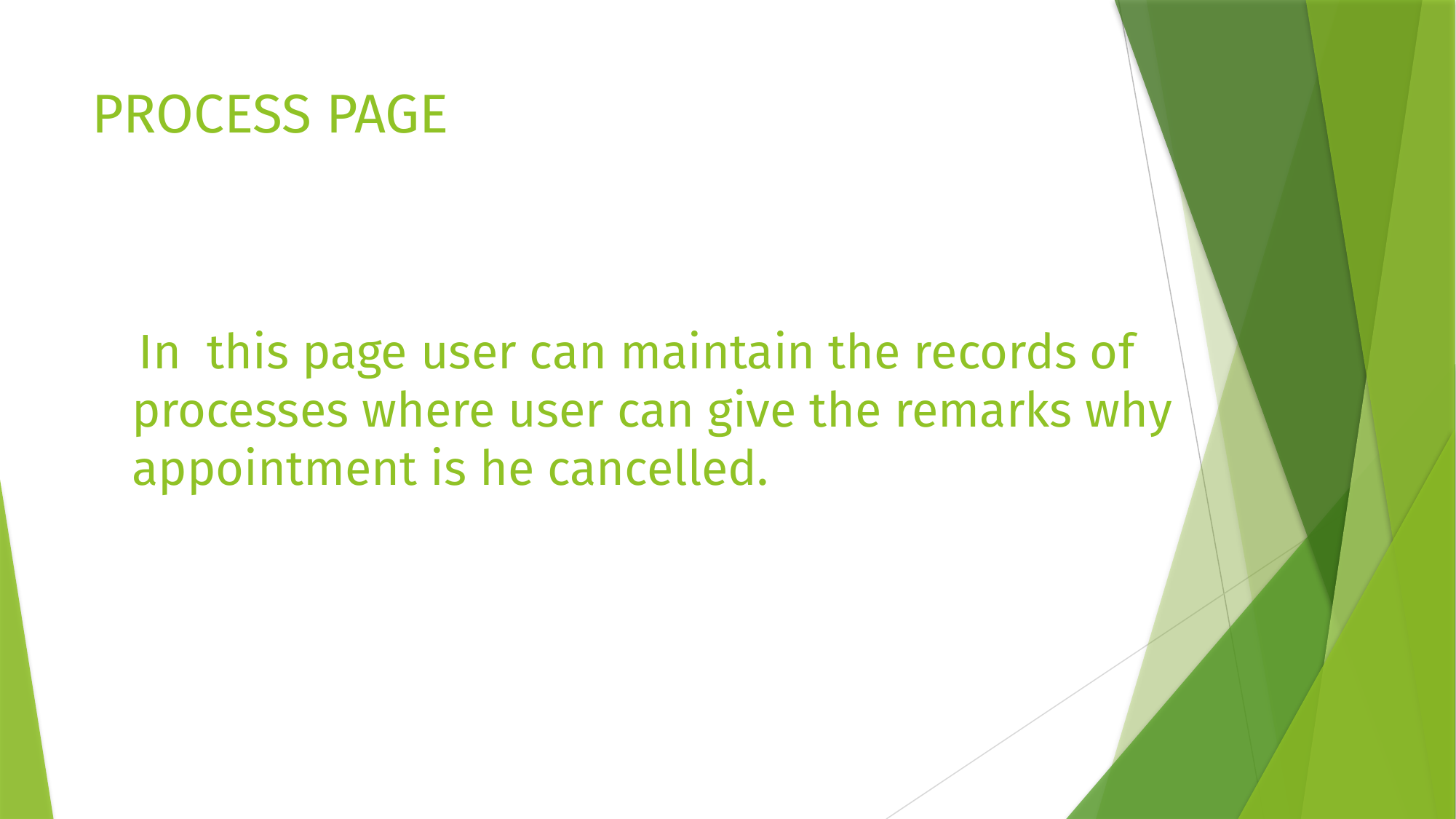

# PROCESS PAGE
 In  this page user can maintain the records of processes where user can give the remarks why appointment is he cancelled.